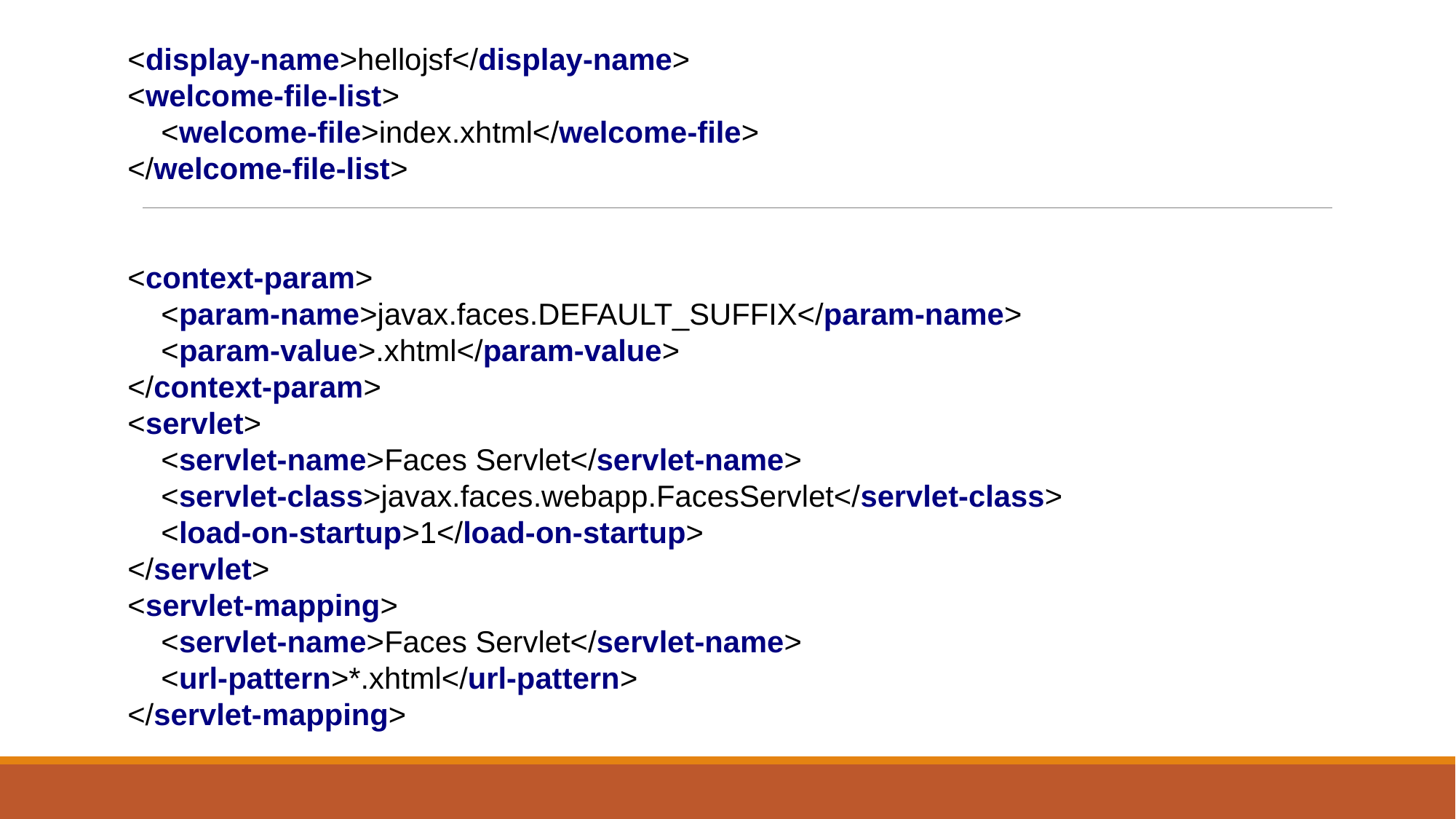

<display-name>hellojsf</display-name>
<welcome-file-list>
    <welcome-file>index.xhtml</welcome-file>
</welcome-file-list>
<context-param>
    <param-name>javax.faces.DEFAULT_SUFFIX</param-name>
    <param-value>.xhtml</param-value>
</context-param>
<servlet>
    <servlet-name>Faces Servlet</servlet-name>
    <servlet-class>javax.faces.webapp.FacesServlet</servlet-class>
    <load-on-startup>1</load-on-startup>
</servlet>
<servlet-mapping>
    <servlet-name>Faces Servlet</servlet-name>
    <url-pattern>*.xhtml</url-pattern>
</servlet-mapping>